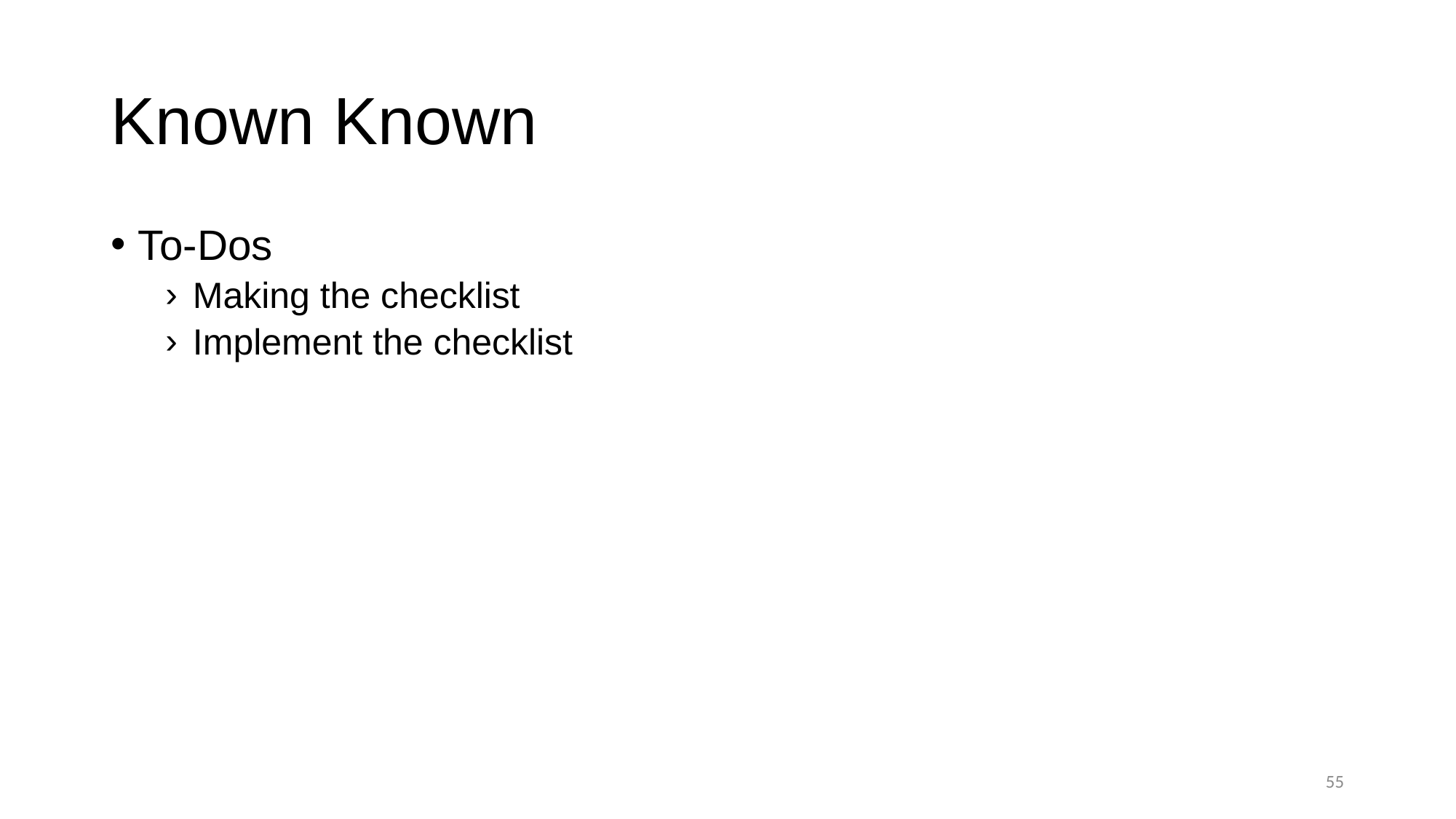

# Known Known
To-Dos
Making the checklist
Implement the checklist
55